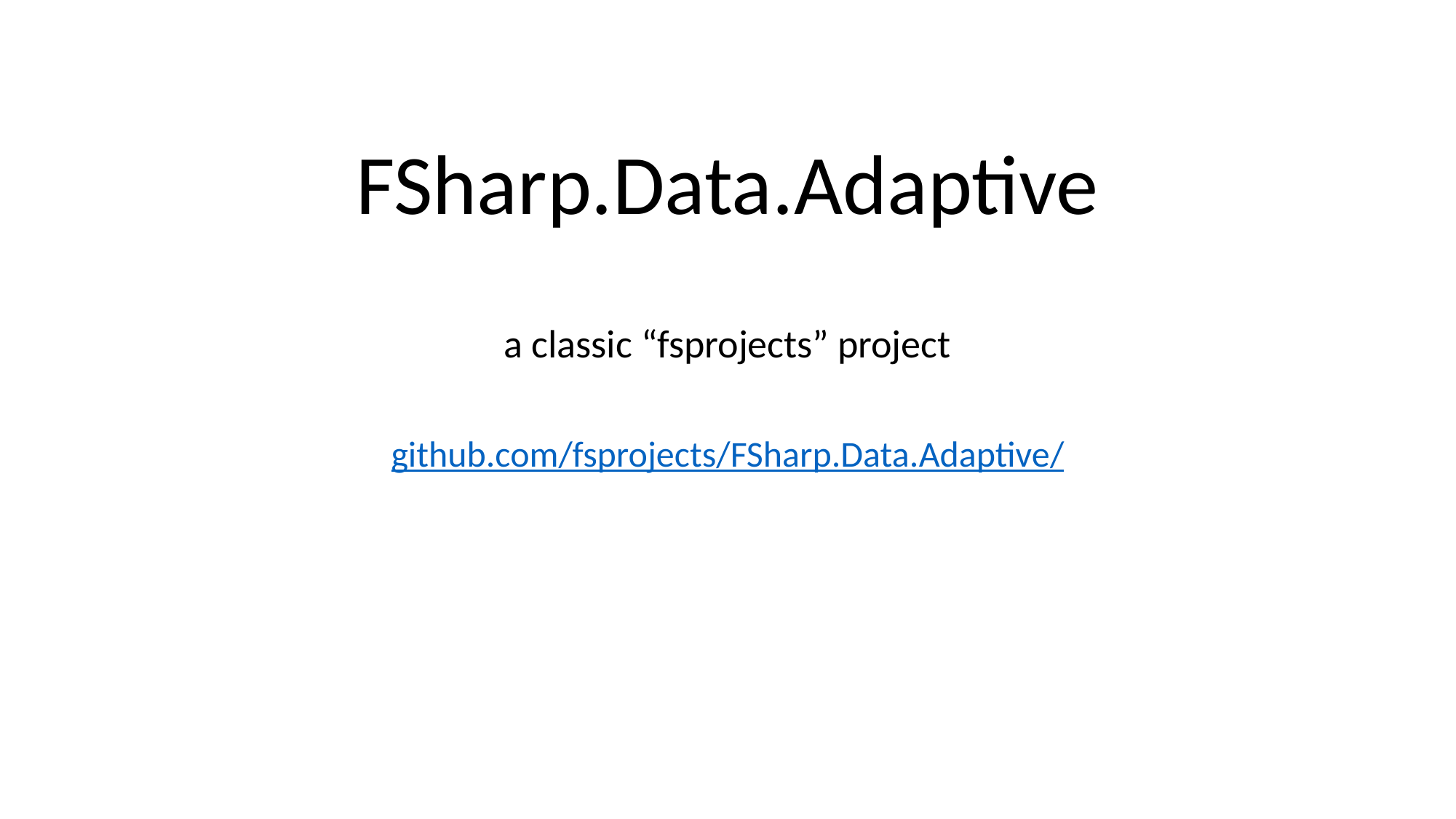

# FSharp.Data.Adaptive a classic “fsprojects” project
github.com/fsprojects/FSharp.Data.Adaptive/